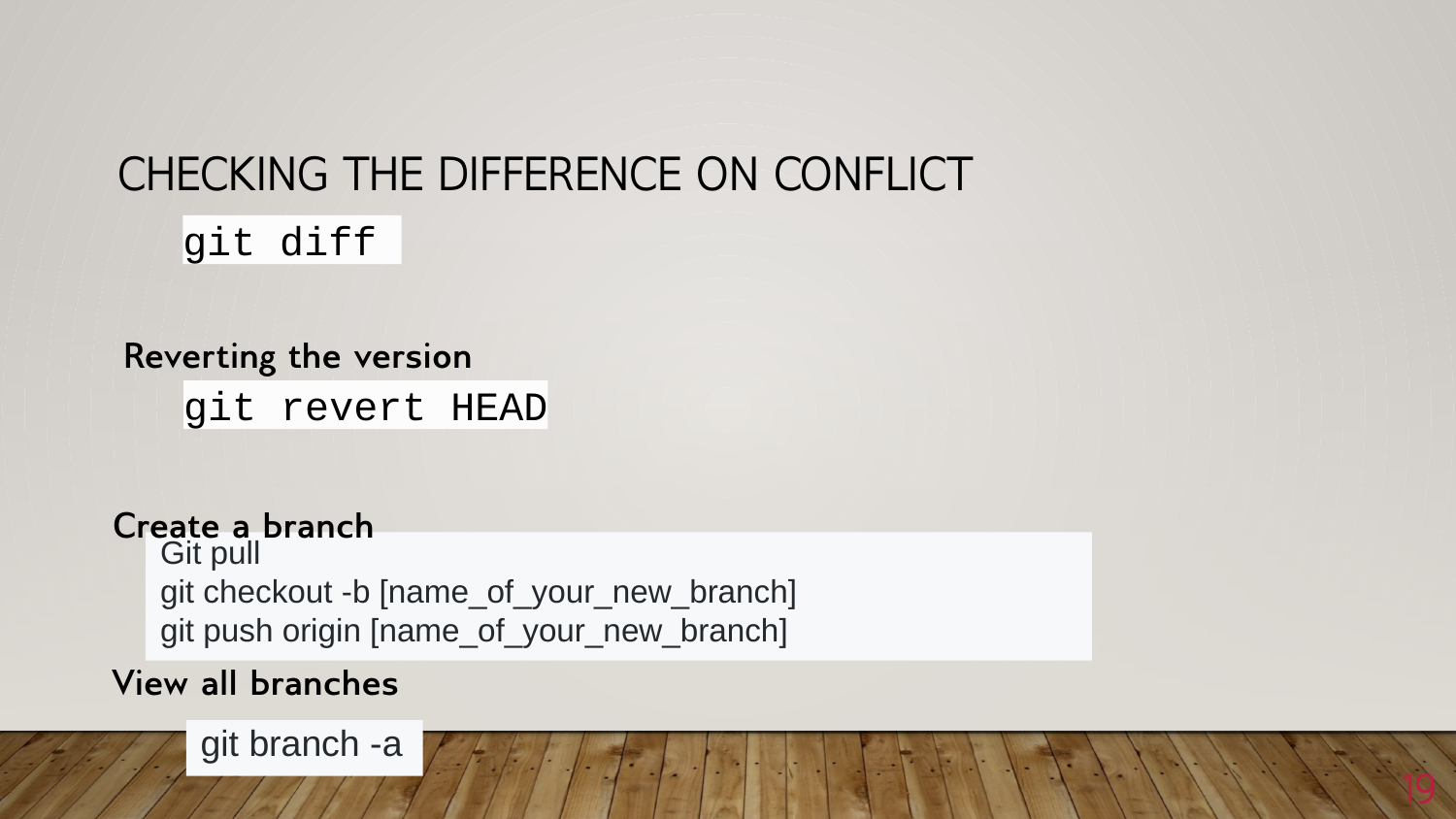

# Checking the difference on conflict
git diff
Reverting the version
git revert HEAD
Create a branch
Git pull
git checkout -b [name_of_your_new_branch]
git push origin [name_of_your_new_branch]
View all branches
git branch -a
19